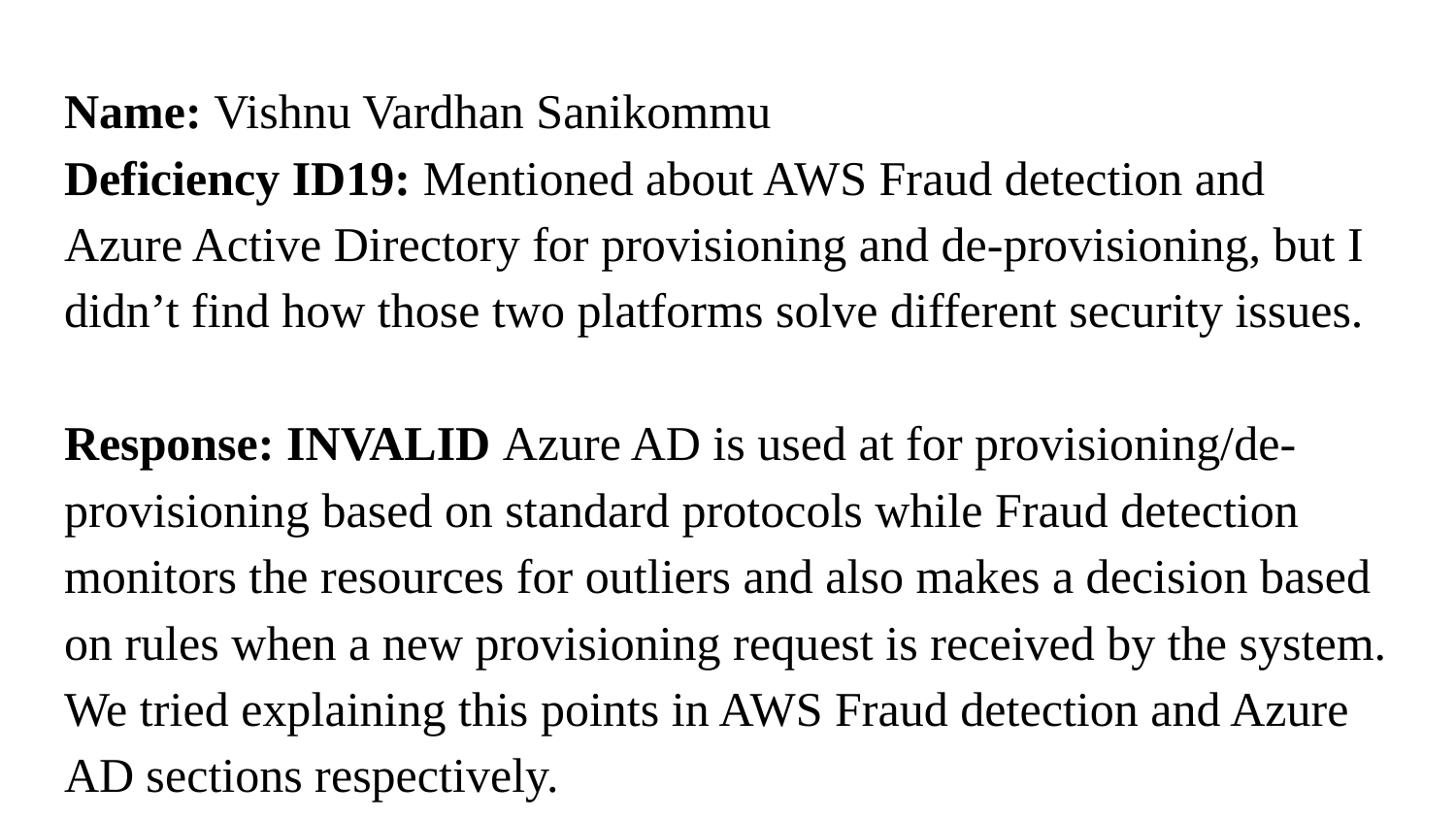

Name: Vishnu Vardhan Sanikommu
Deficiency ID19: Mentioned about AWS Fraud detection and Azure Active Directory for provisioning and de-provisioning, but I didn’t find how those two platforms solve different security issues.

Response: INVALID Azure AD is used at for provisioning/de-provisioning based on standard protocols while Fraud detection monitors the resources for outliers and also makes a decision based on rules when a new provisioning request is received by the system. We tried explaining this points in AWS Fraud detection and Azure AD sections respectively.